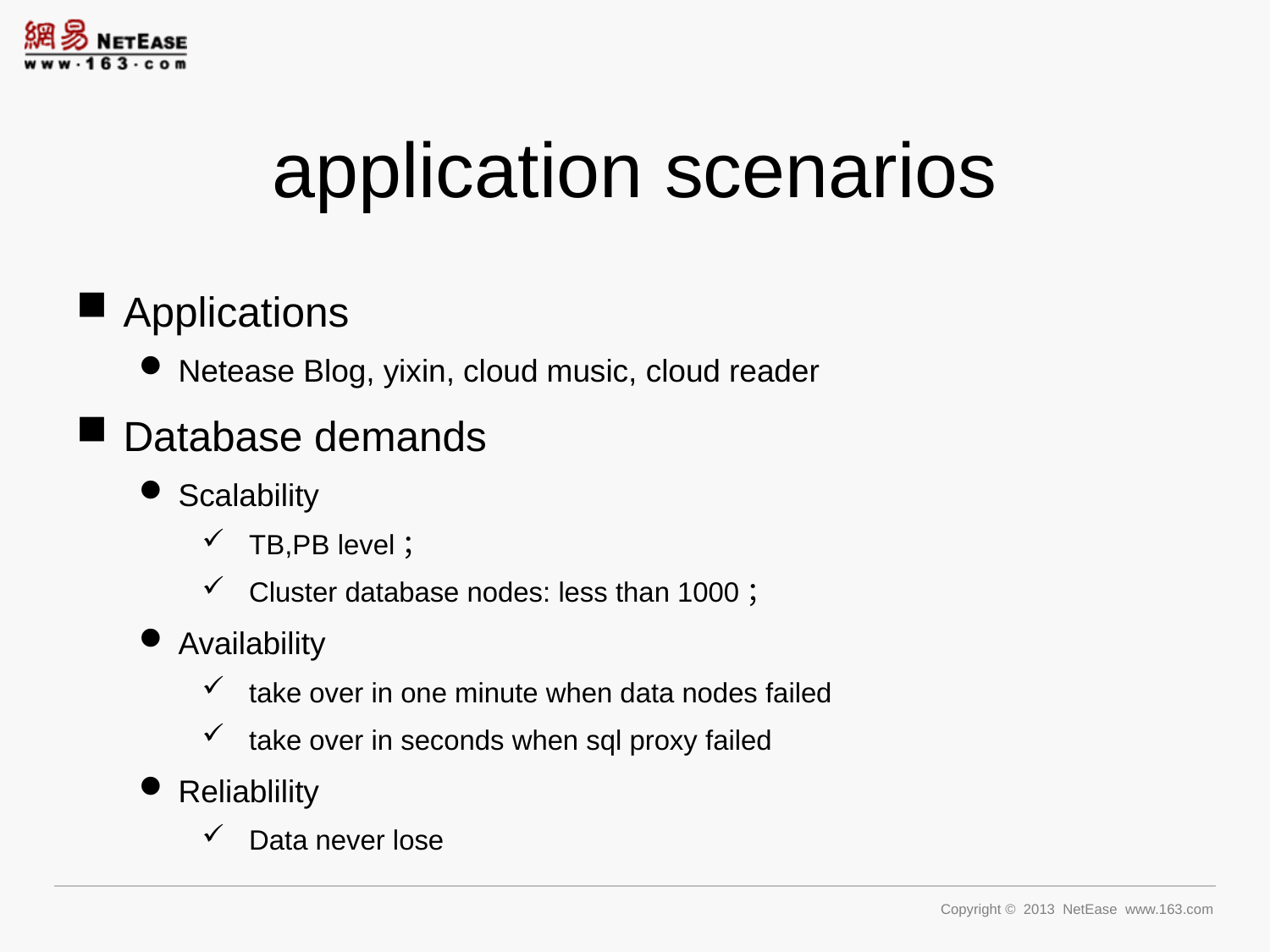

# application scenarios
Applications
Netease Blog, yixin, cloud music, cloud reader
Database demands
Scalability
TB,PB level；
Cluster database nodes: less than 1000；
Availability
take over in one minute when data nodes failed
take over in seconds when sql proxy failed
Reliablility
Data never lose